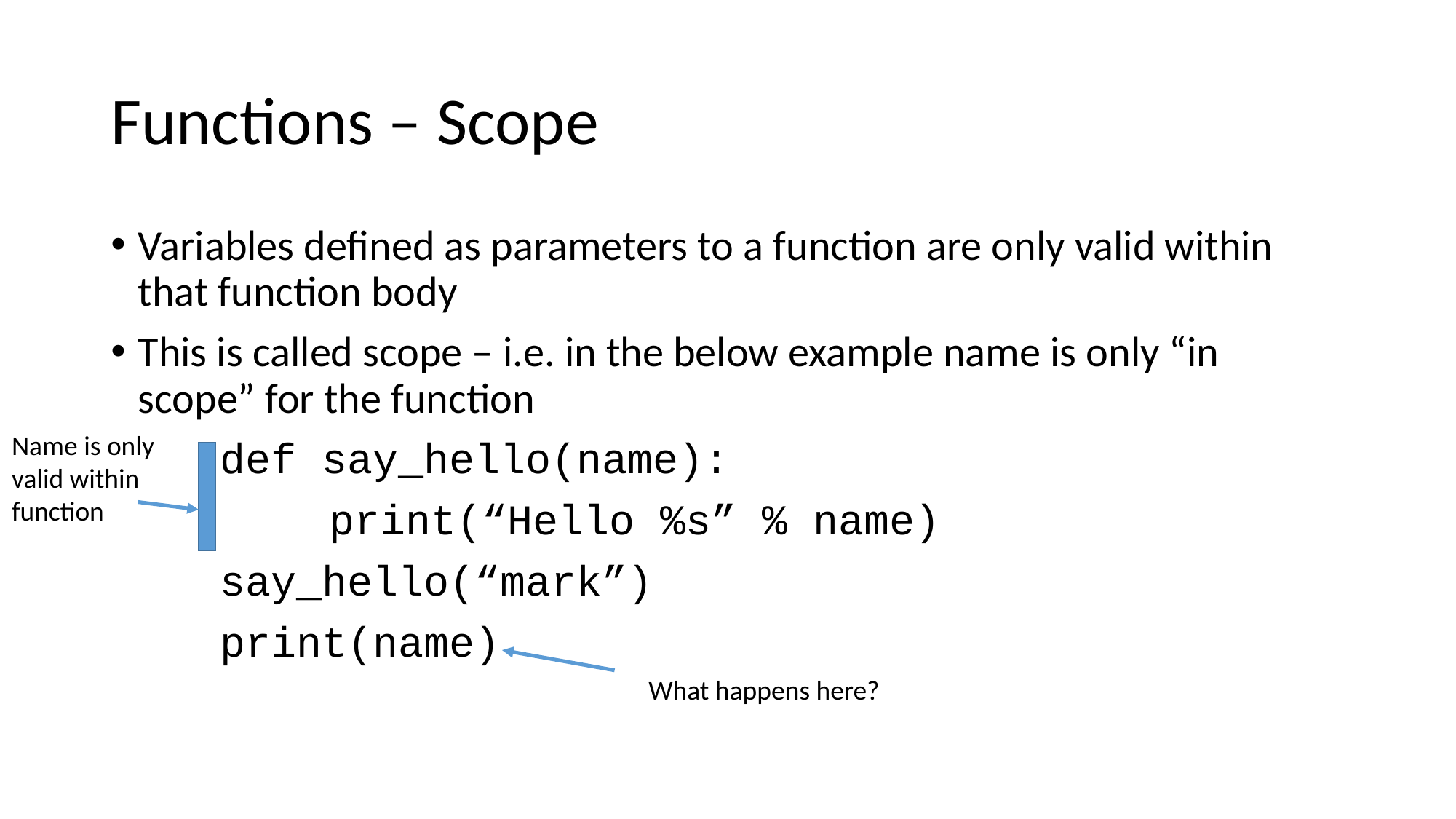

# Functions – Scope
Variables defined as parameters to a function are only valid within that function body
This is called scope – i.e. in the below example name is only “in scope” for the function
	def say_hello(name):
		print(“Hello %s” % name)
	say_hello(“mark”)
	print(name)
Name is only
valid within
function

What happens here?